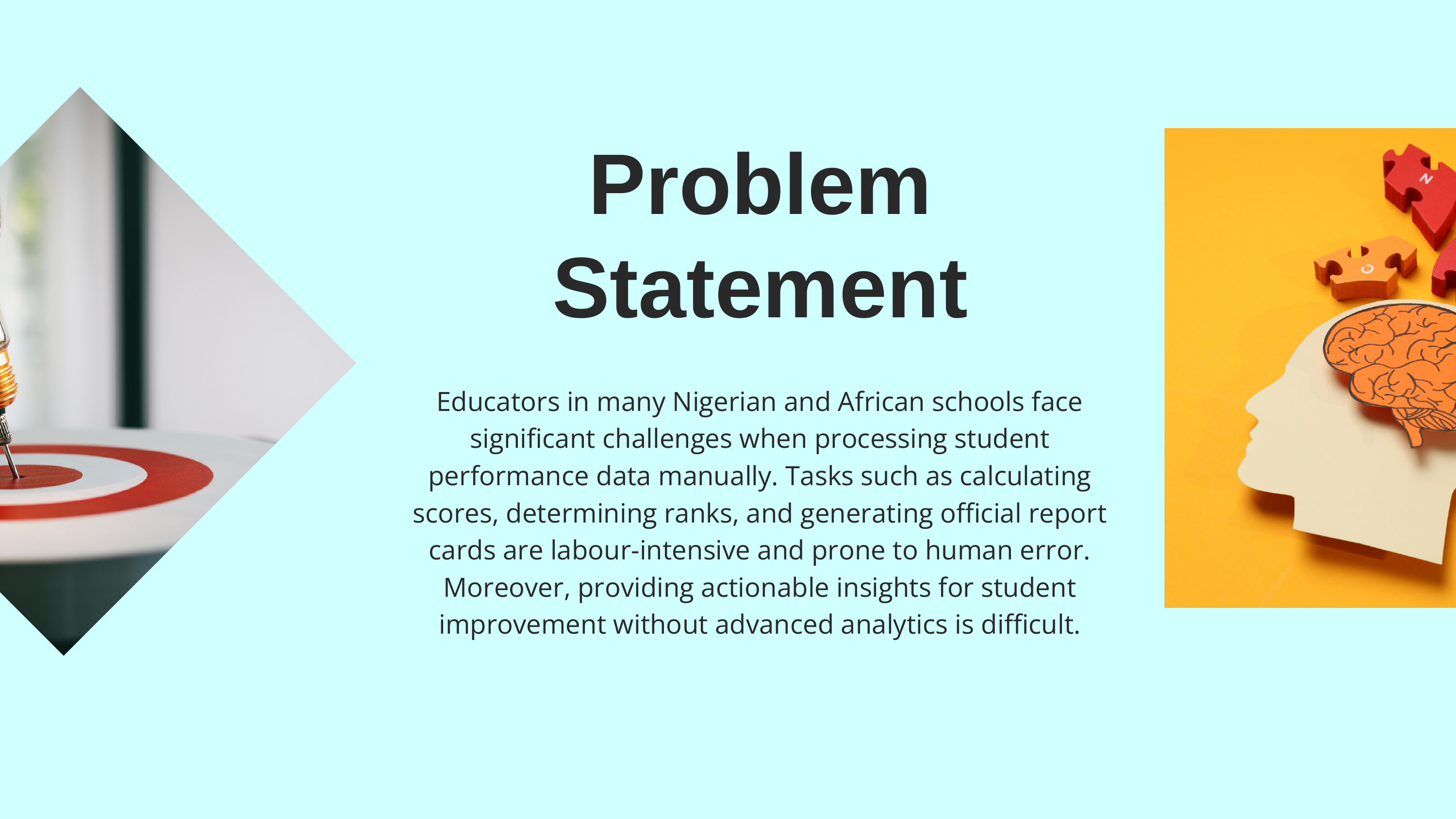

Problem Statement

Educators in many Nigerian and African schools face significant challenges when processing student performance data manually. Tasks such as calculating scores, determining ranks, and generating official report cards are labour-intensive and prone to human error. Moreover, providing actionable insights for student improvement without advanced analytics is difficult.